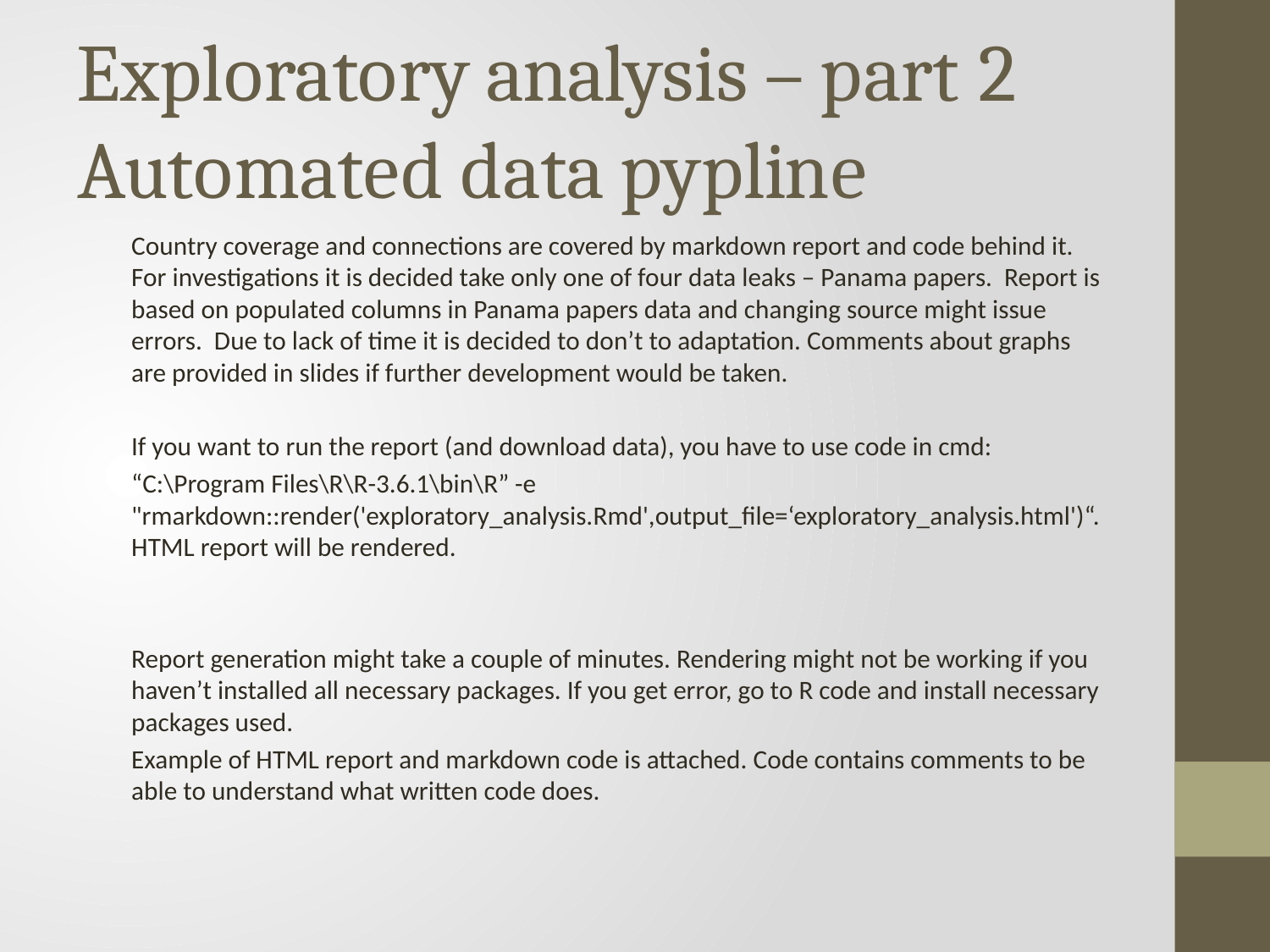

# Exploratory analysis – part 2 Automated data pypline
Country coverage and connections are covered by markdown report and code behind it. For investigations it is decided take only one of four data leaks – Panama papers.  Report is based on populated columns in Panama papers data and changing source might issue errors.  Due to lack of time it is decided to don’t to adaptation. Comments about graphs are provided in slides if further development would be taken.

If you want to run the report (and download data), you have to use code in cmd:
“C:\Program Files\R\R-3.6.1\bin\R” -e "rmarkdown::render('exploratory_analysis.Rmd',output_file=‘exploratory_analysis.html')“. HTML report will be rendered.

Report generation might take a couple of minutes. Rendering might not be working if you haven’t installed all necessary packages. If you get error, go to R code and install necessary packages used.
Example of HTML report and markdown code is attached. Code contains comments to be able to understand what written code does.